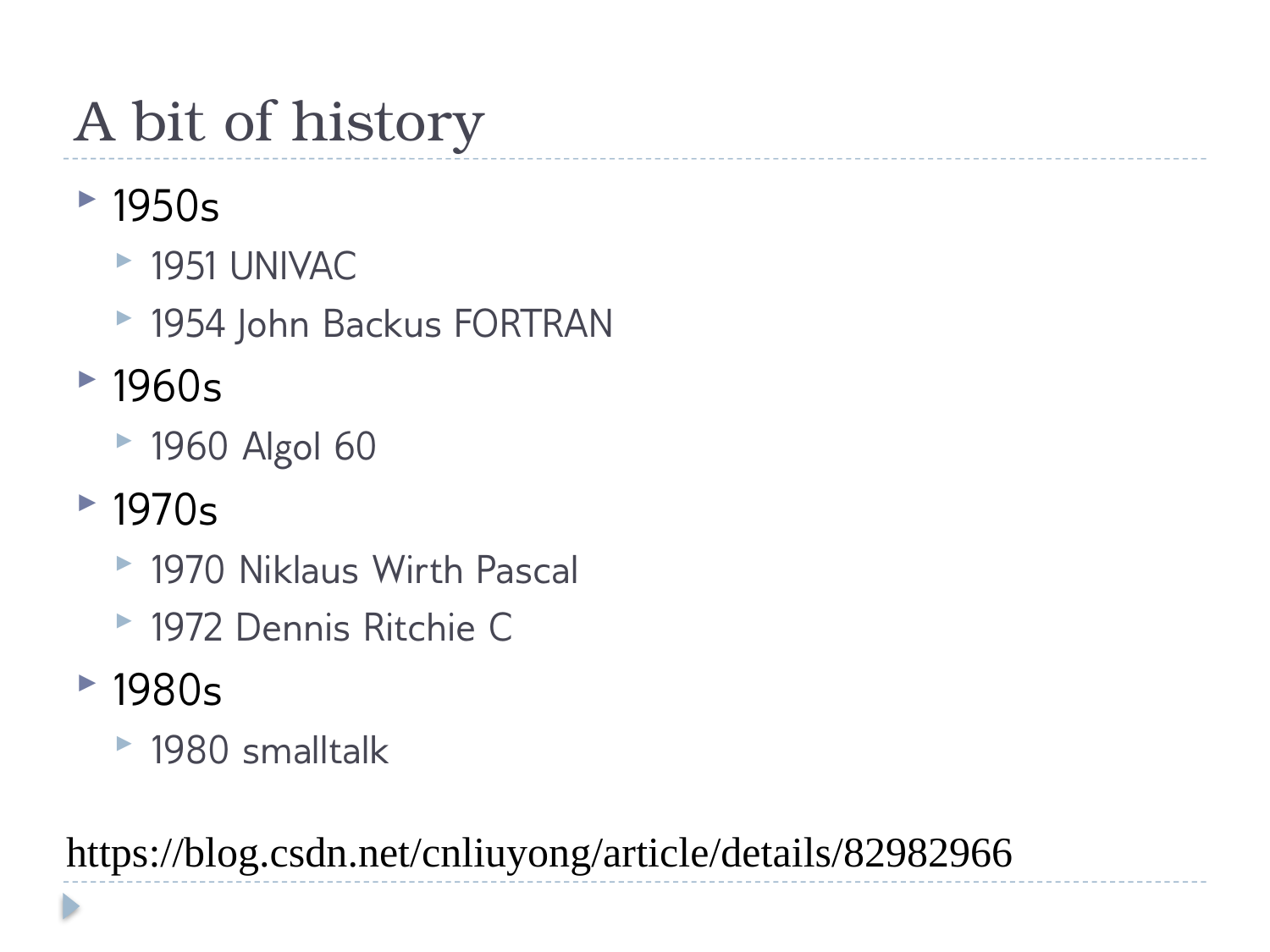

# A bit of history
1950s
1951 UNIVAC
1954 John Backus FORTRAN
1960s
1960 Algol 60
1970s
1970 Niklaus Wirth Pascal
1972 Dennis Ritchie C
1980s
1980 smalltalk

https://blog.csdn.net/cnliuyong/article/details/82982966